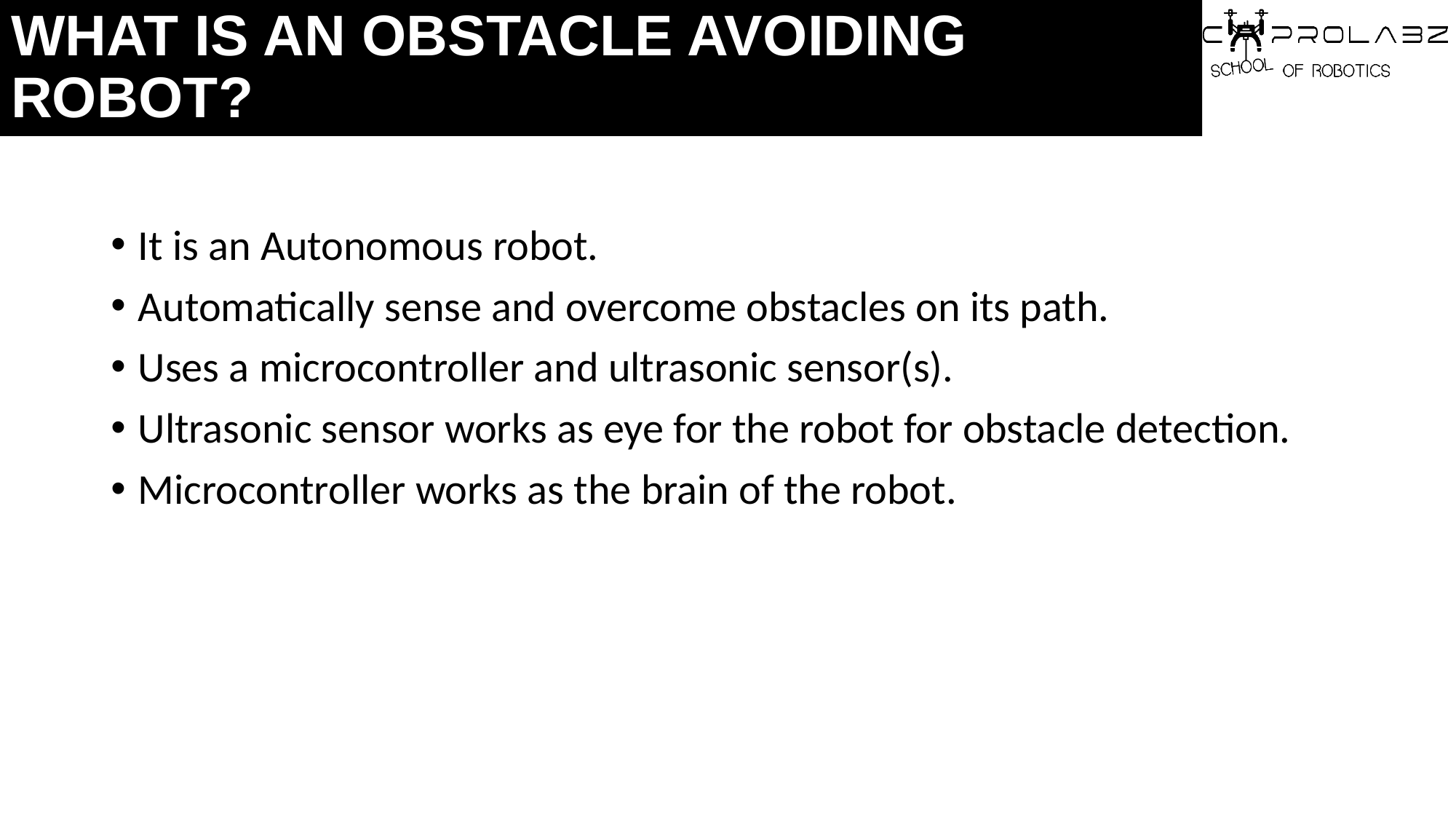

# WHAT IS AN OBSTACLE AVOIDING ROBOT?
It is an Autonomous robot.
Automatically sense and overcome obstacles on its path.
Uses a microcontroller and ultrasonic sensor(s).
Ultrasonic sensor works as eye for the robot for obstacle detection.
Microcontroller works as the brain of the robot.